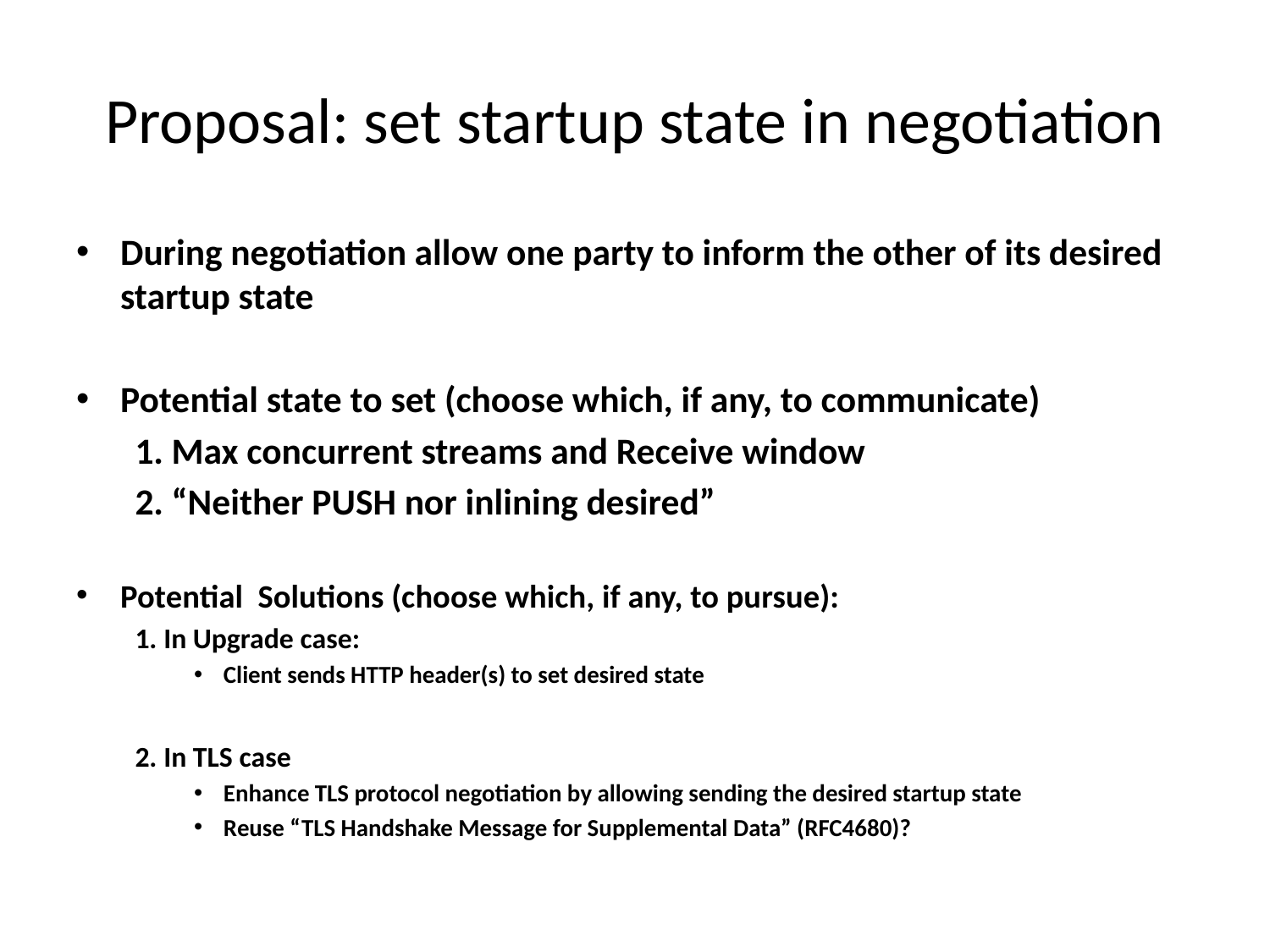

# Proposal: set startup state in negotiation
During negotiation allow one party to inform the other of its desired startup state

Potential state to set (choose which, if any, to communicate)
1. Max concurrent streams and Receive window
2. “Neither PUSH nor inlining desired”

Potential  Solutions (choose which, if any, to pursue):
1. In Upgrade case:
Client sends HTTP header(s) to set desired state

2. In TLS case
Enhance TLS protocol negotiation by allowing sending the desired startup state
Reuse “TLS Handshake Message for Supplemental Data” (RFC4680)?